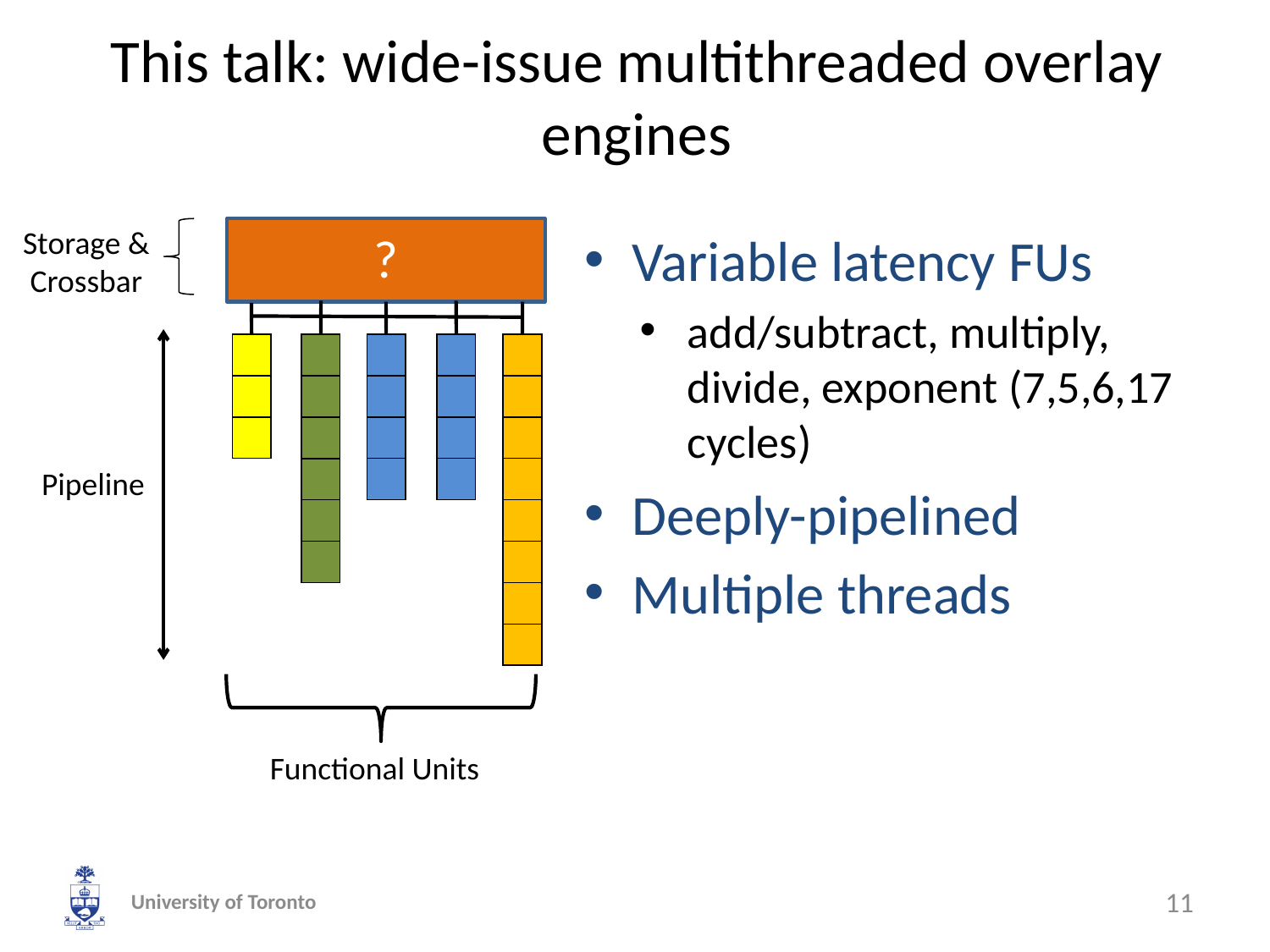

# This talk: wide-issue multithreaded overlay engines
Storage & Crossbar
?

Pipeline

Functional Units

Variable latency FUs
add/subtract, multiply, divide, exponent (7,5,6,17 cycles)
Deeply-pipelined
Multiple threads

University of Toronto
11